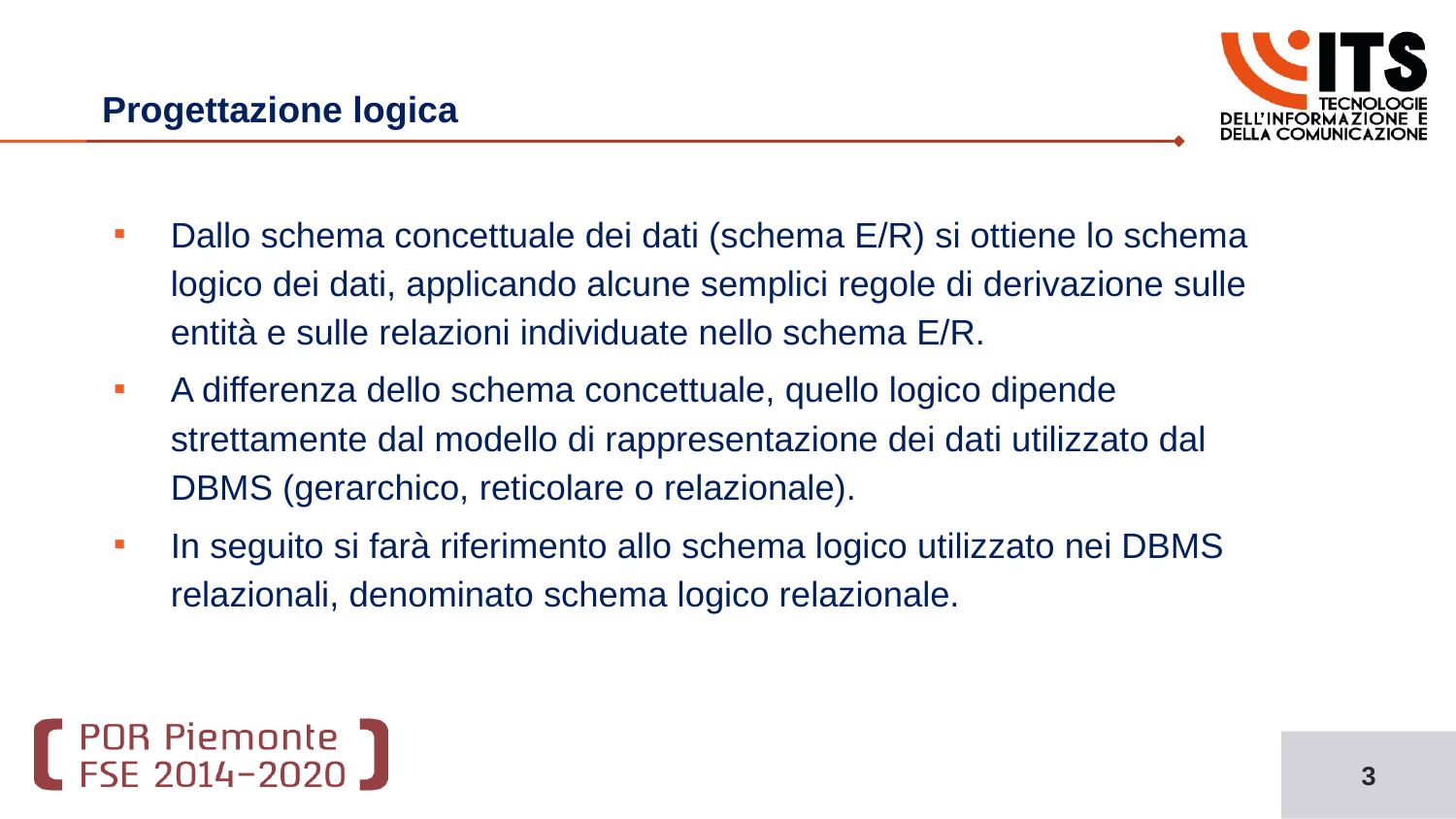

Basi di Dati
# Progettazione logica
Dallo schema concettuale dei dati (schema E/R) si ottiene lo schema logico dei dati, applicando alcune semplici regole di derivazione sulle entità e sulle relazioni individuate nello schema E/R.
A differenza dello schema concettuale, quello logico dipende strettamente dal modello di rappresentazione dei dati utilizzato dal DBMS (gerarchico, reticolare o relazionale).
In seguito si farà riferimento allo schema logico utilizzato nei DBMS relazionali, denominato schema logico relazionale.
3